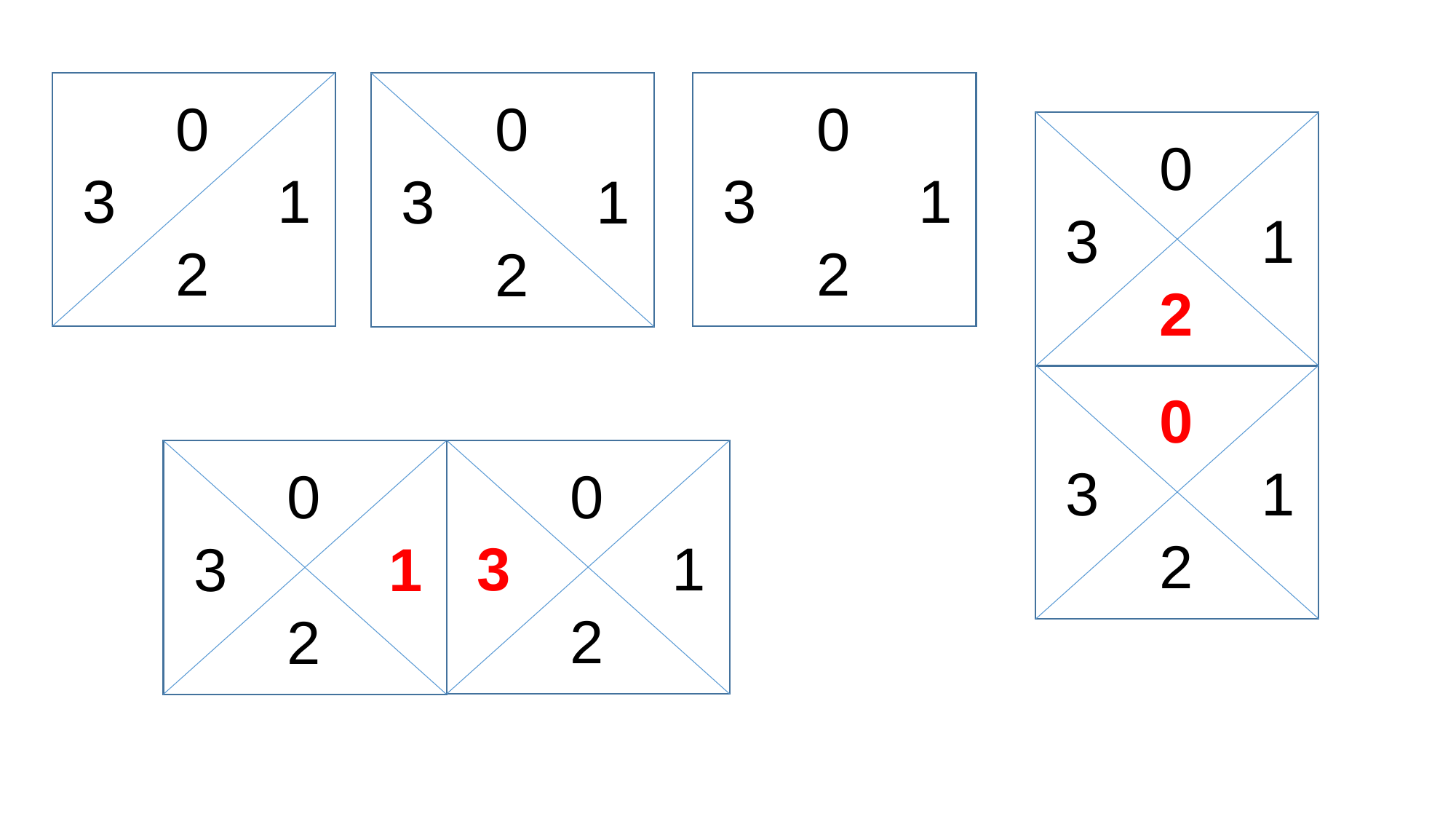

0
0
0

0
1
1
3
3
1
3
1
3
2
2
2
2

0

1
3
0
0
2
1
3
1
3
2
2